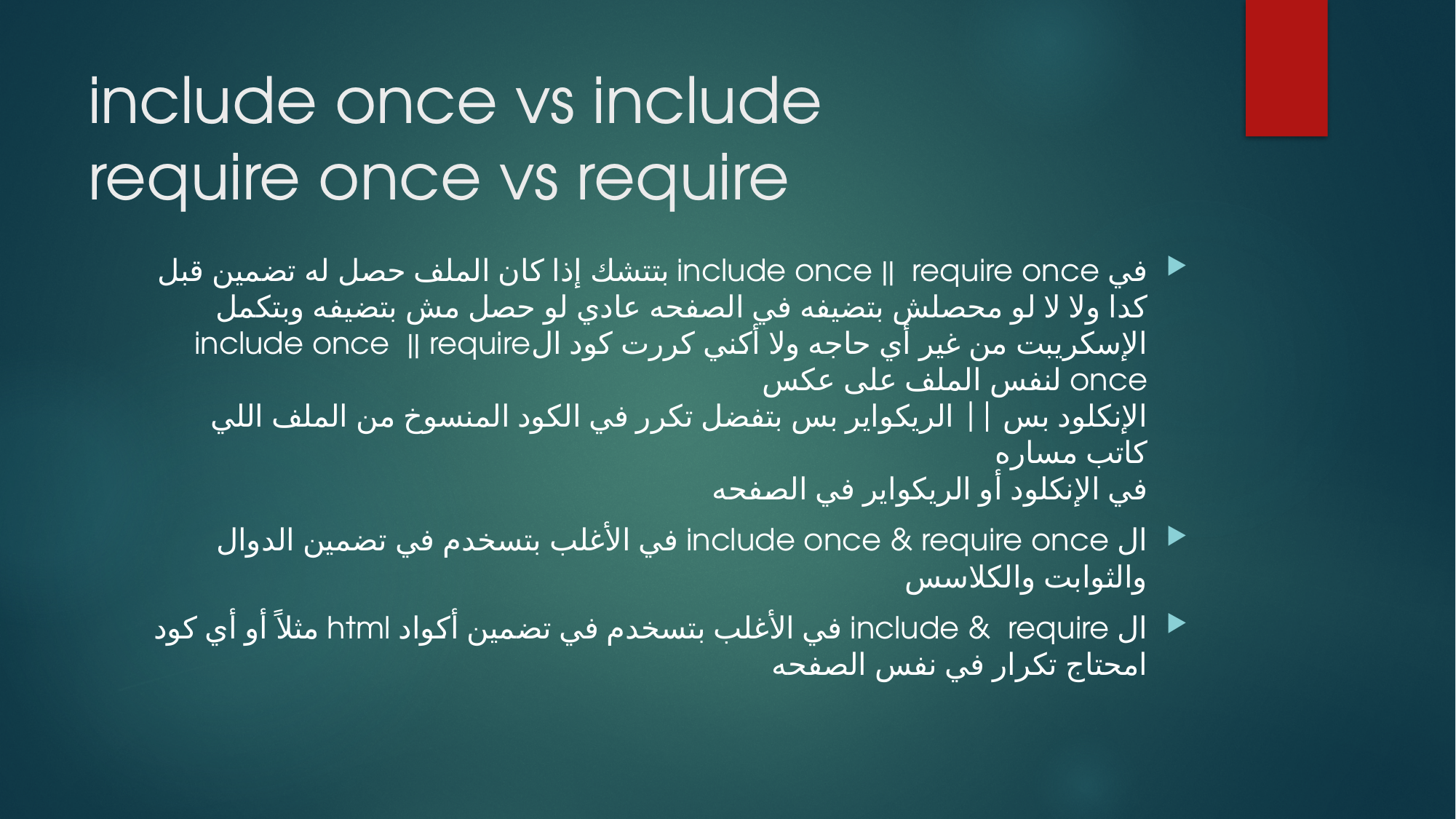

# include once vs include require once vs require
في include once ||  require once بتتشك إذا كان الملف حصل له تضمين قبل كدا ولا لا لو محصلش بتضيفه في الصفحه عادي لو حصل مش بتضيفه وبتكمل الإسكريبت من غير أي حاجه ولا أكني كررت كود الinclude once  || require once لنفس الملف على عكس
الإنكلود بس || الريكواير بس بتفضل تكرر في الكود المنسوخ من الملف اللي كاتب مساره
في الإنكلود أو الريكواير في الصفحه
ال include once & require once في الأغلب بتسخدم في تضمين الدوال والثوابت والكلاسس
ال include &  require في الأغلب بتسخدم في تضمين أكواد html مثلاً أو أي كود امحتاج تكرار في نفس الصفحه